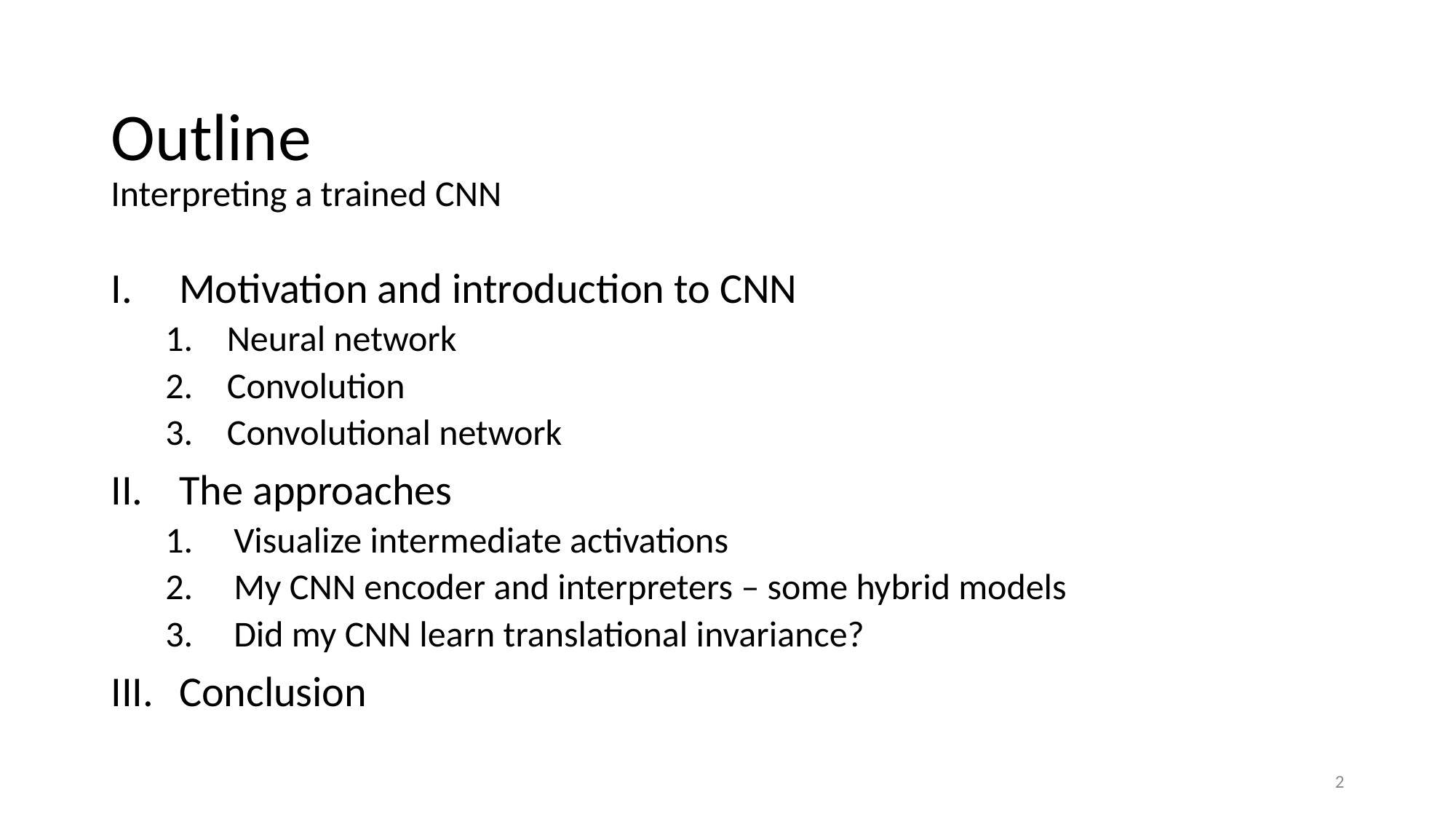

# Outline Interpreting a trained CNN
Motivation and introduction to CNN
Neural network
Convolution
Convolutional network
The approaches
Visualize intermediate activations
My CNN encoder and interpreters – some hybrid models
Did my CNN learn translational invariance?
Conclusion

2